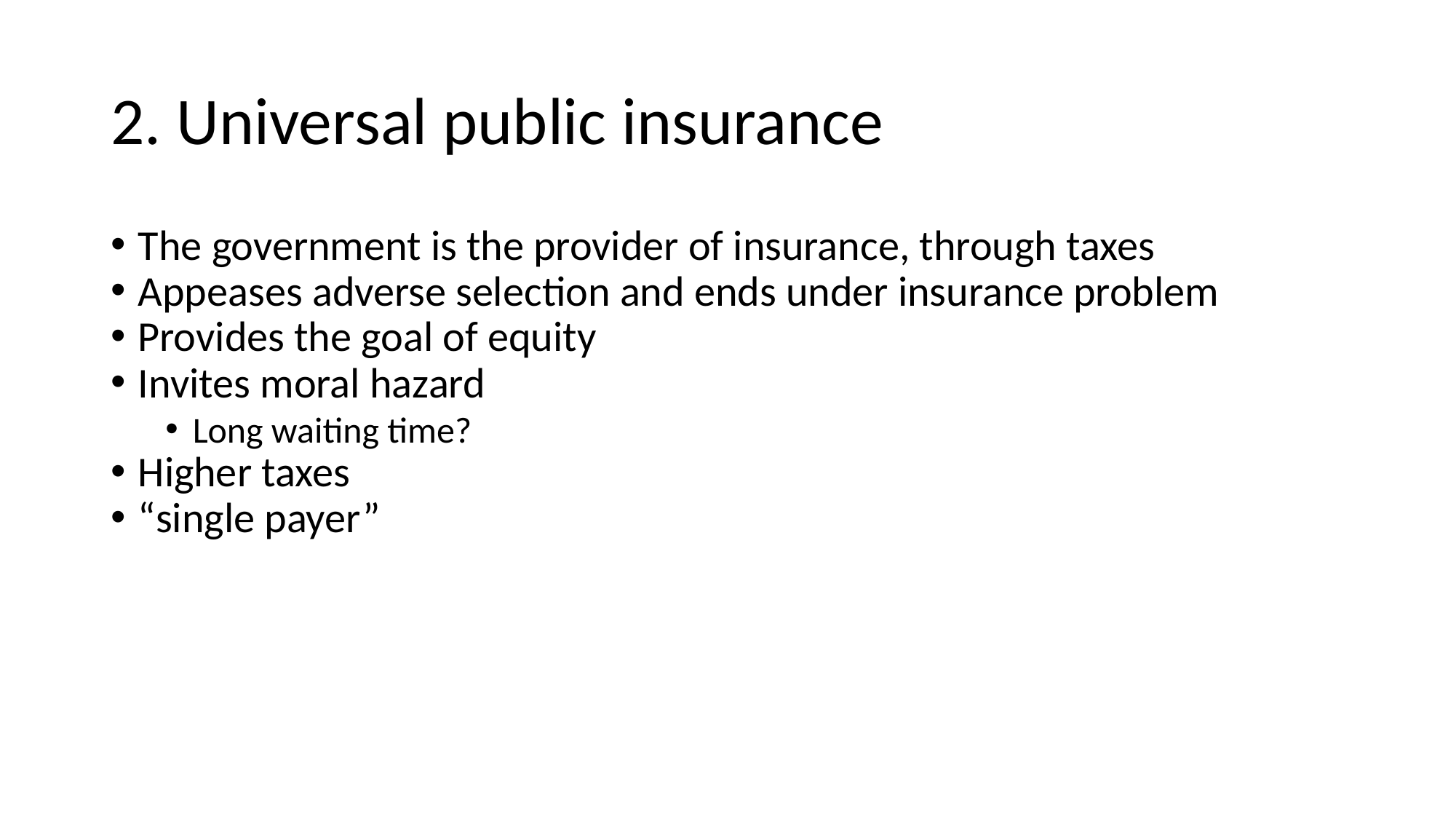

2. Universal public insurance
The government is the provider of insurance, through taxes
Appeases adverse selection and ends under insurance problem
Provides the goal of equity
Invites moral hazard
Long waiting time?
Higher taxes
“single payer”